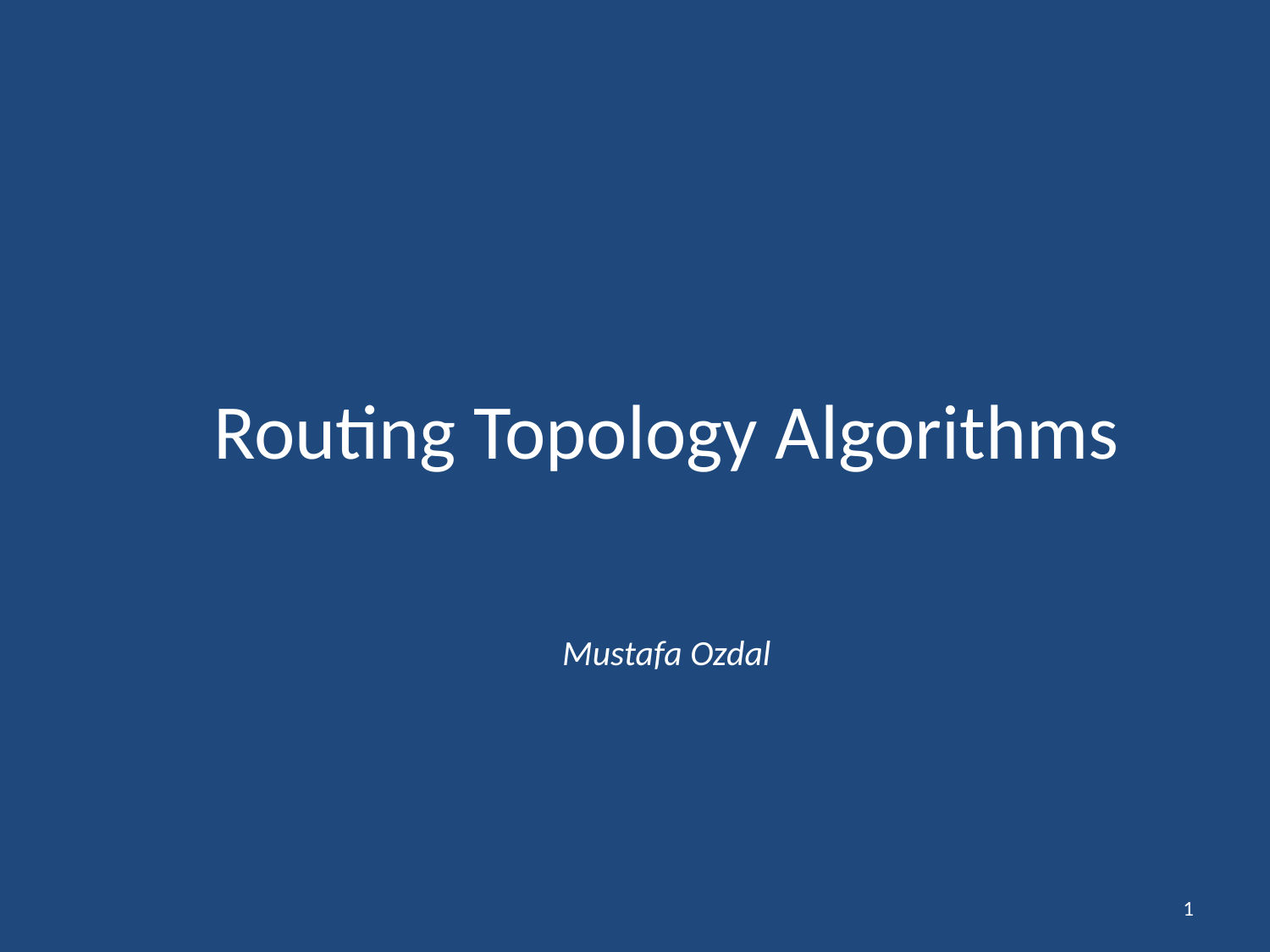

# Routing Topology Algorithms
Mustafa Ozdal
1